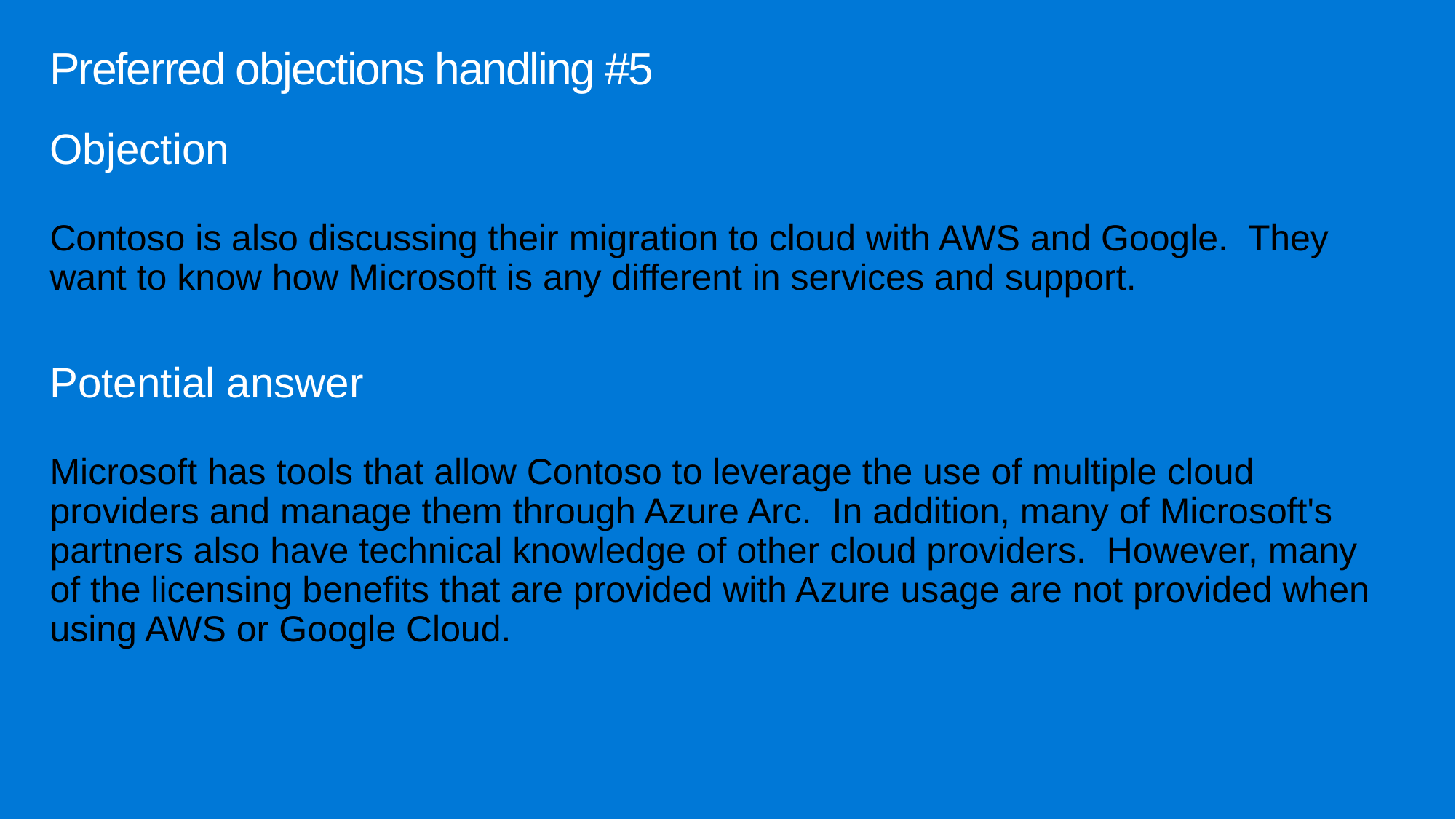

# Preferred objections handling #5
Objection

Contoso is also discussing their migration to cloud with AWS and Google.  They want to know how Microsoft is any different in services and support.

Potential answer

Microsoft has tools that allow Contoso to leverage the use of multiple cloud providers and manage them through Azure Arc.  In addition, many of Microsoft's partners also have technical knowledge of other cloud providers.  However, many of the licensing benefits that are provided with Azure usage are not provided when using AWS or Google Cloud.